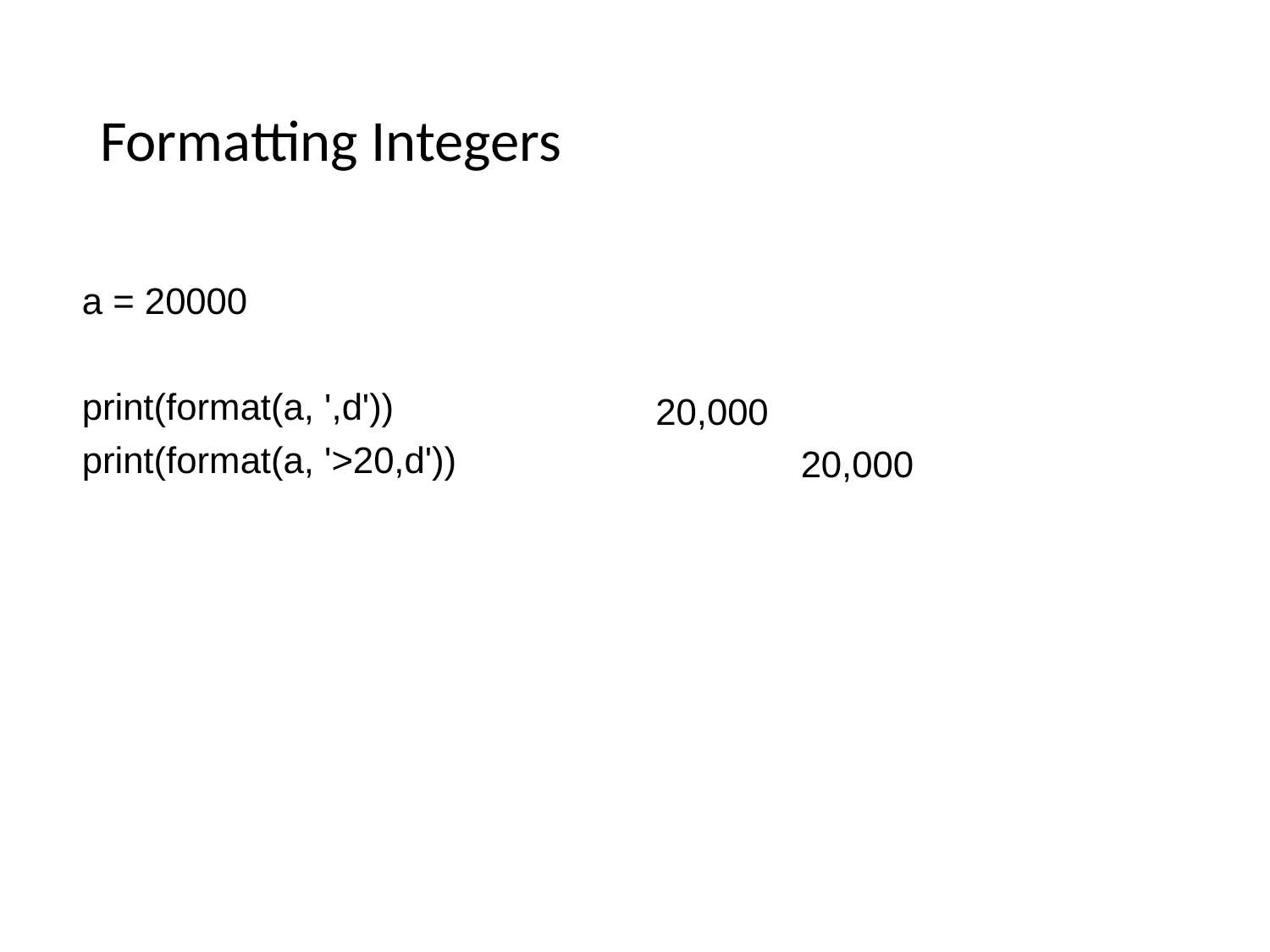

# Formatting Integers
a = 20000

print(format(a, ',d'))
print(format(a, '>20,d'))

20,000
              20,000